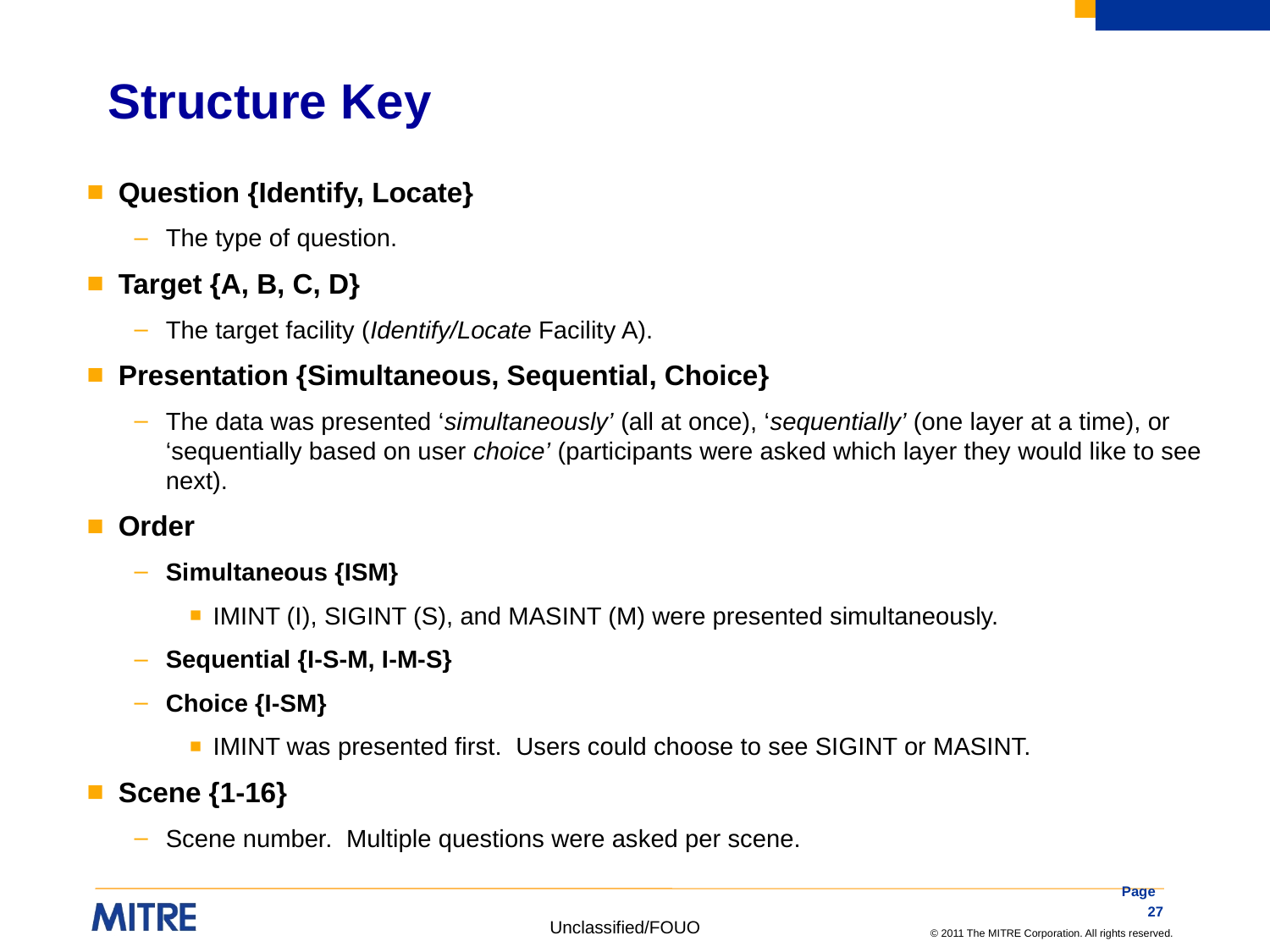

# Structure Key
Question {Identify, Locate}
The type of question.
Target {A, B, C, D}
The target facility (Identify/Locate Facility A).
Presentation {Simultaneous, Sequential, Choice}
The data was presented ‘simultaneously’ (all at once), ‘sequentially’ (one layer at a time), or ‘sequentially based on user choice’ (participants were asked which layer they would like to see next).
Order
Simultaneous {ISM}
IMINT (I), SIGINT (S), and MASINT (M) were presented simultaneously.
Sequential {I-S-M, I-M-S}
Choice {I-SM}
IMINT was presented first.  Users could choose to see SIGINT or MASINT.
Scene {1-16}
Scene number.  Multiple questions were asked per scene.

Page  27